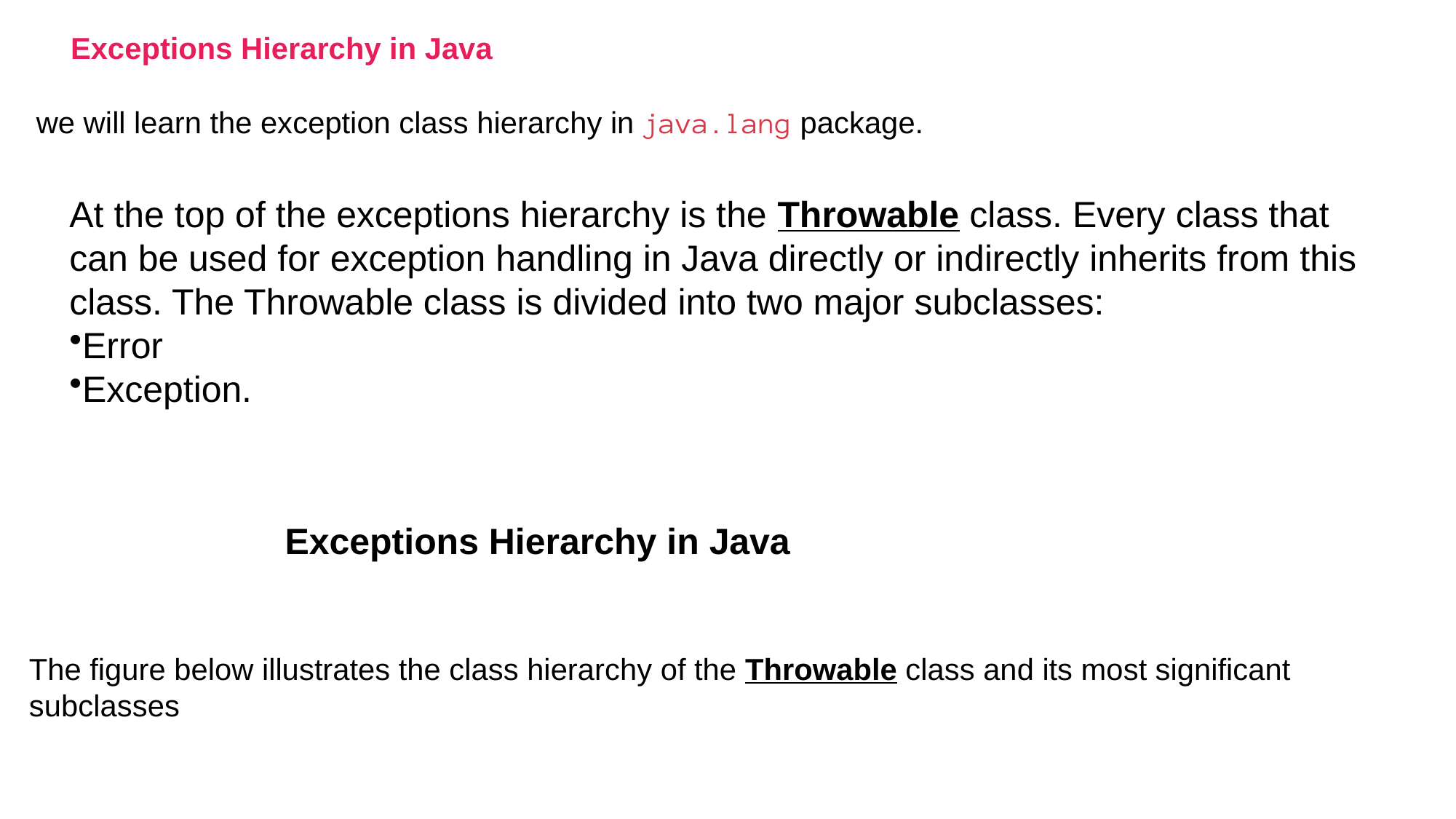

Exceptions Hierarchy in Java
 we will learn the exception class hierarchy in java.lang package.
At the top of the exceptions hierarchy is the Throwable class. Every class that can be used for exception handling in Java directly or indirectly inherits from this class. The Throwable class is divided into two major subclasses:
Error
Exception.

Exceptions Hierarchy in Java
The figure below illustrates the class hierarchy of the Throwable class and its most significant subclasses